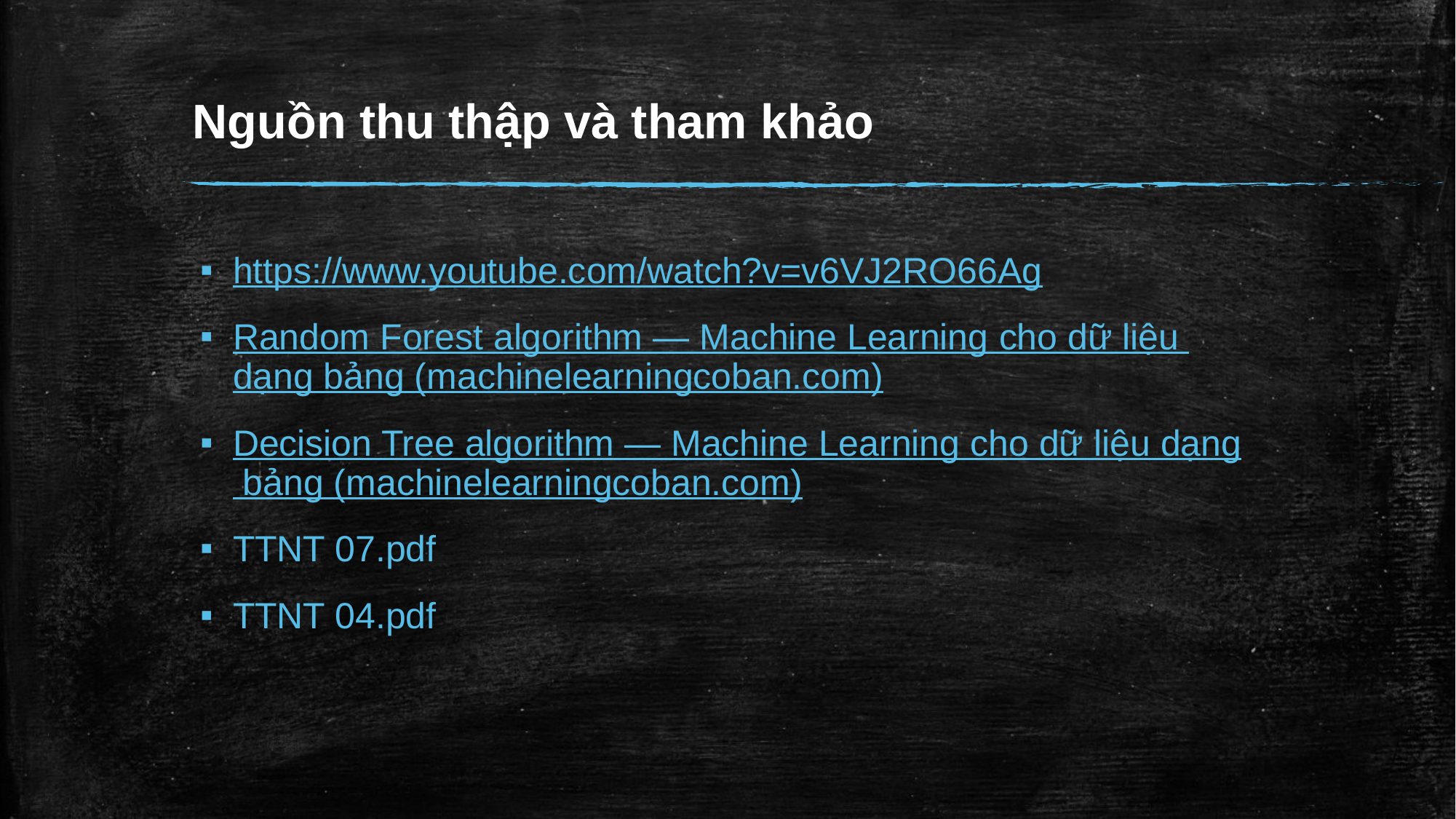

# Nguồn thu thập và tham khảo
https://www.youtube.com/watch?v=v6VJ2RO66Ag
Random Forest algorithm — Machine Learning cho dữ liệu dạng bảng (machinelearningcoban.com)
Decision Tree algorithm — Machine Learning cho dữ liệu dạng bảng (machinelearningcoban.com)
TTNT 07.pdf
TTNT 04.pdf